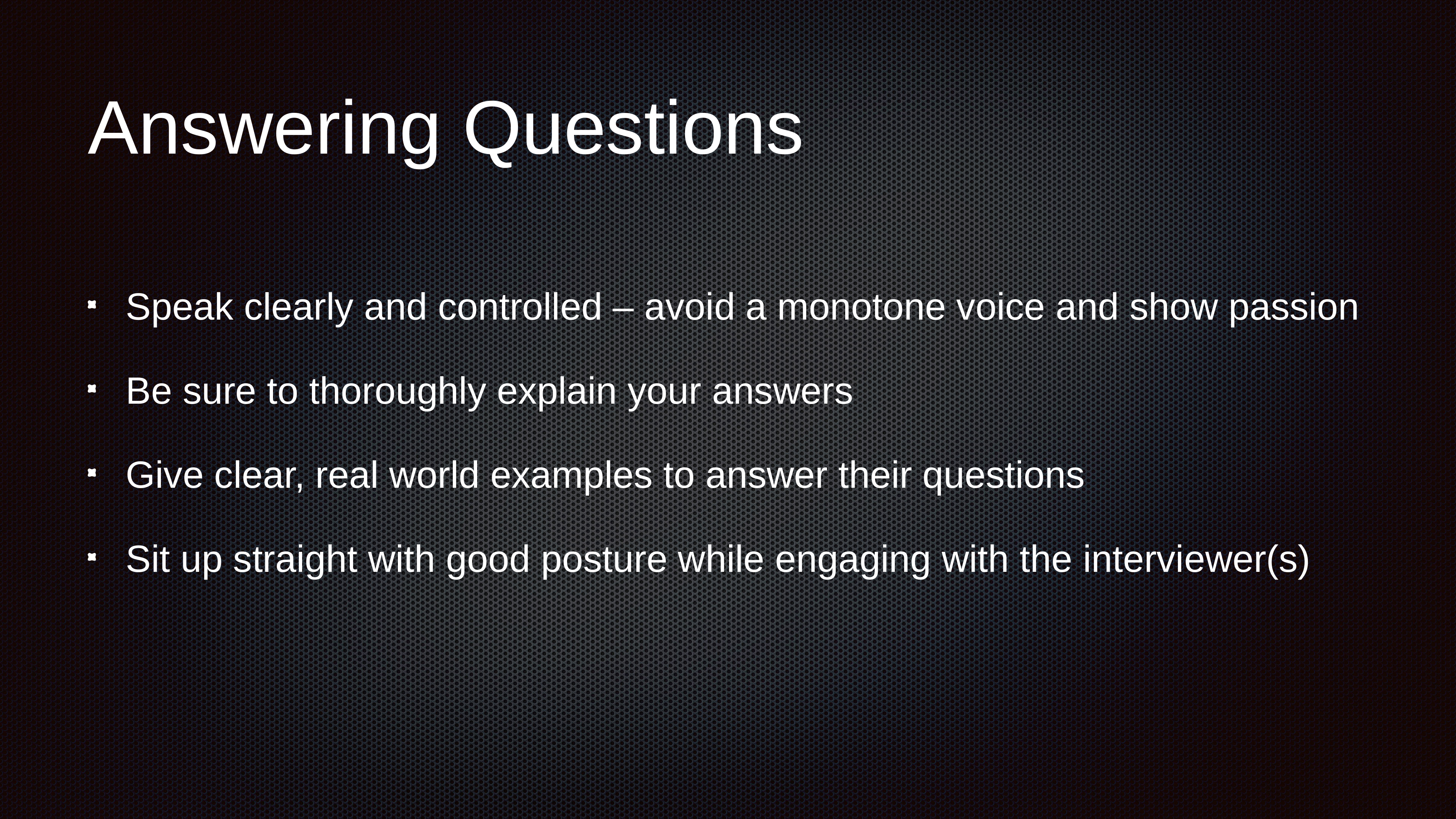

# Answering Questions
Speak clearly and controlled – avoid a monotone voice and show passion
Be sure to thoroughly explain your answers
Give clear, real world examples to answer their questions
Sit up straight with good posture while engaging with the interviewer(s)